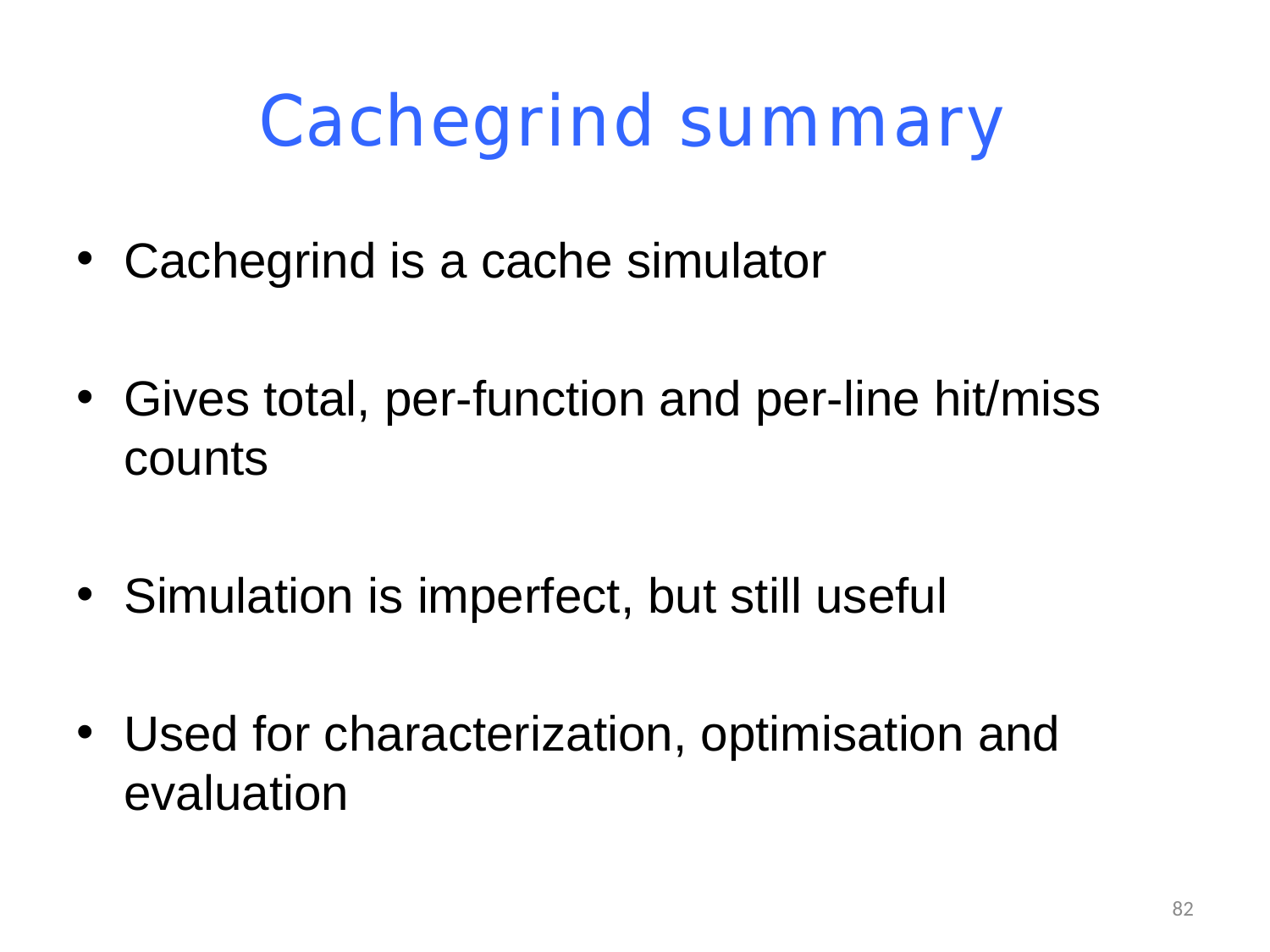

# Cachegrind summary
Cachegrind is a cache simulator

Gives total, per-function and per-line hit/miss counts

Simulation is imperfect, but still useful

Used for characterization, optimisation and evaluation
82